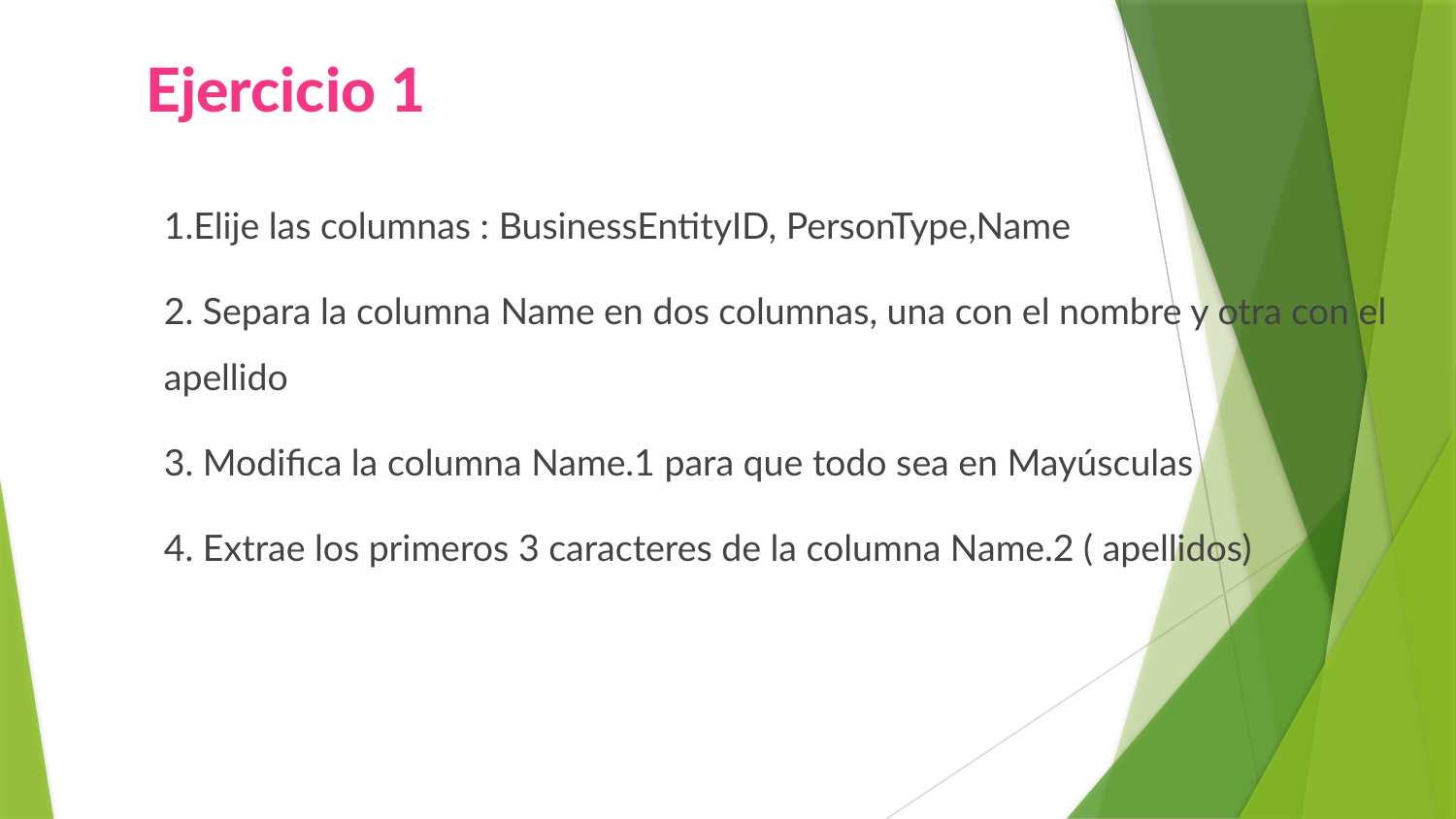

# Ejercicio 1

1.Elije las columnas : BusinessEntityID, PersonType,Name
2. Separa la columna Name en dos columnas, una con el nombre y otra con el apellido
3. Modifica la columna Name.1 para que todo sea en Mayúsculas
4. Extrae los primeros 3 caracteres de la columna Name.2 ( apellidos)